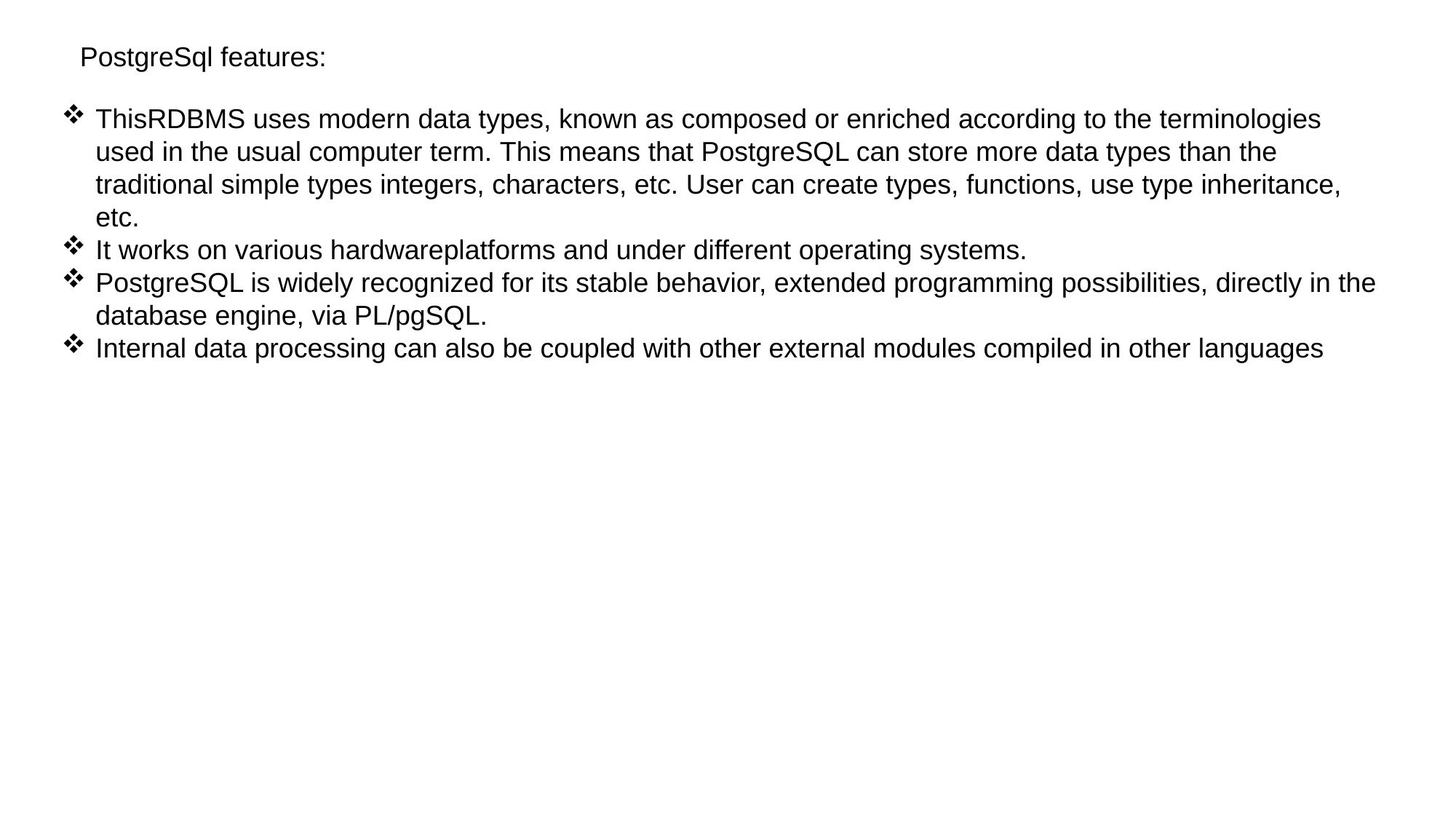

PostgreSql features:
ThisRDBMS uses modern data types, known as composed or enriched according to the terminologies used in the usual computer term. This means that PostgreSQL can store more data types than the traditional simple types integers, characters, etc. User can create types, functions, use type inheritance, etc.
It works on various hardwareplatforms and under different operating systems.
PostgreSQL is widely recognized for its stable behavior, extended programming possibilities, directly in the database engine, via PL/pgSQL.
Internal data processing can also be coupled with other external modules compiled in other languages